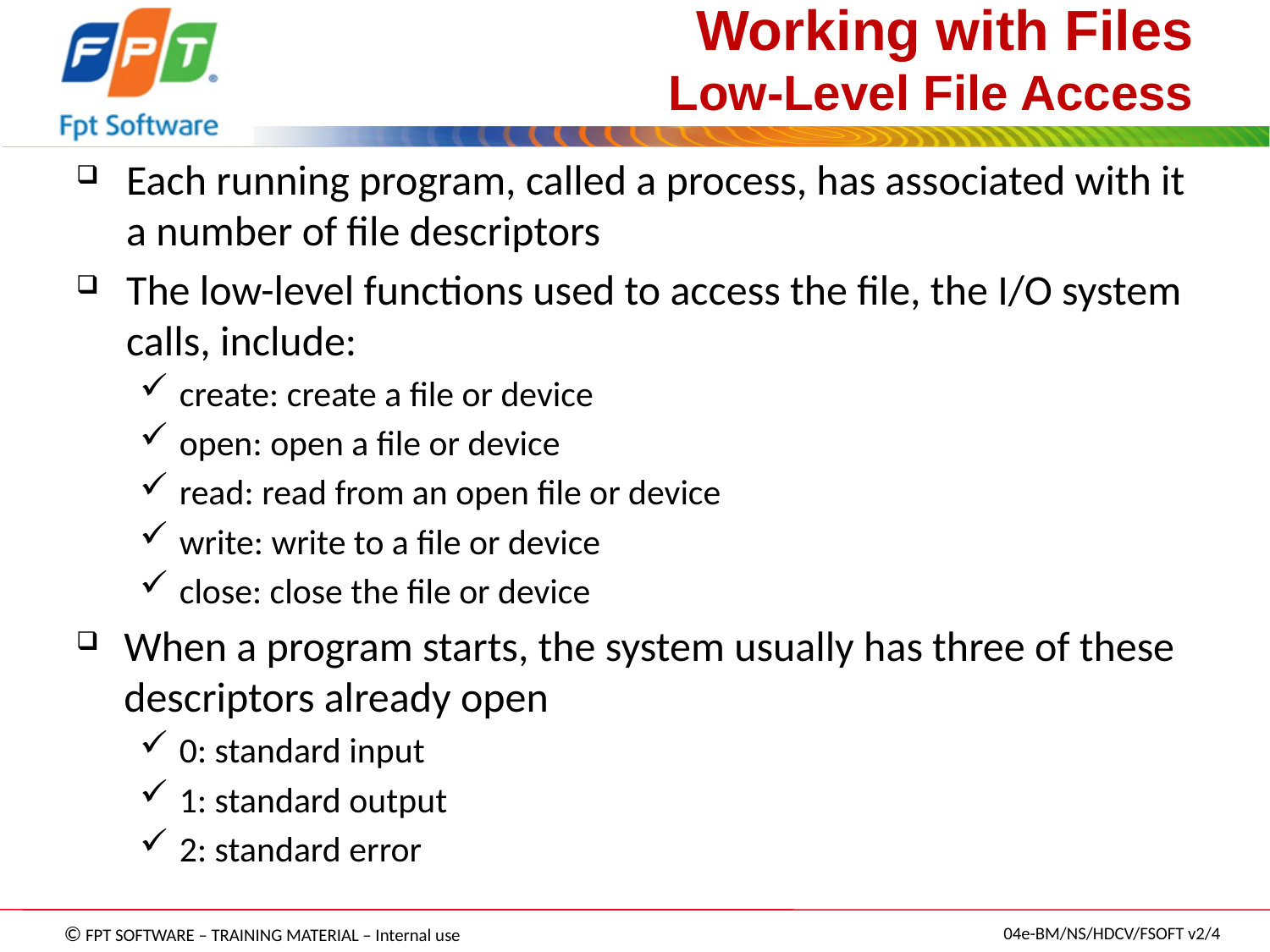

# Working with Files Low-Level File Access
Each running program, called a process, has associated with it a number of file descriptors
The low-level functions used to access the file, the I/O system calls, include:
create: create a file or device
open: open a file or device
read: read from an open file or device
write: write to a file or device
close: close the file or device
When a program starts, the system usually has three of these descriptors already open
0: standard input
1: standard output
2: standard error